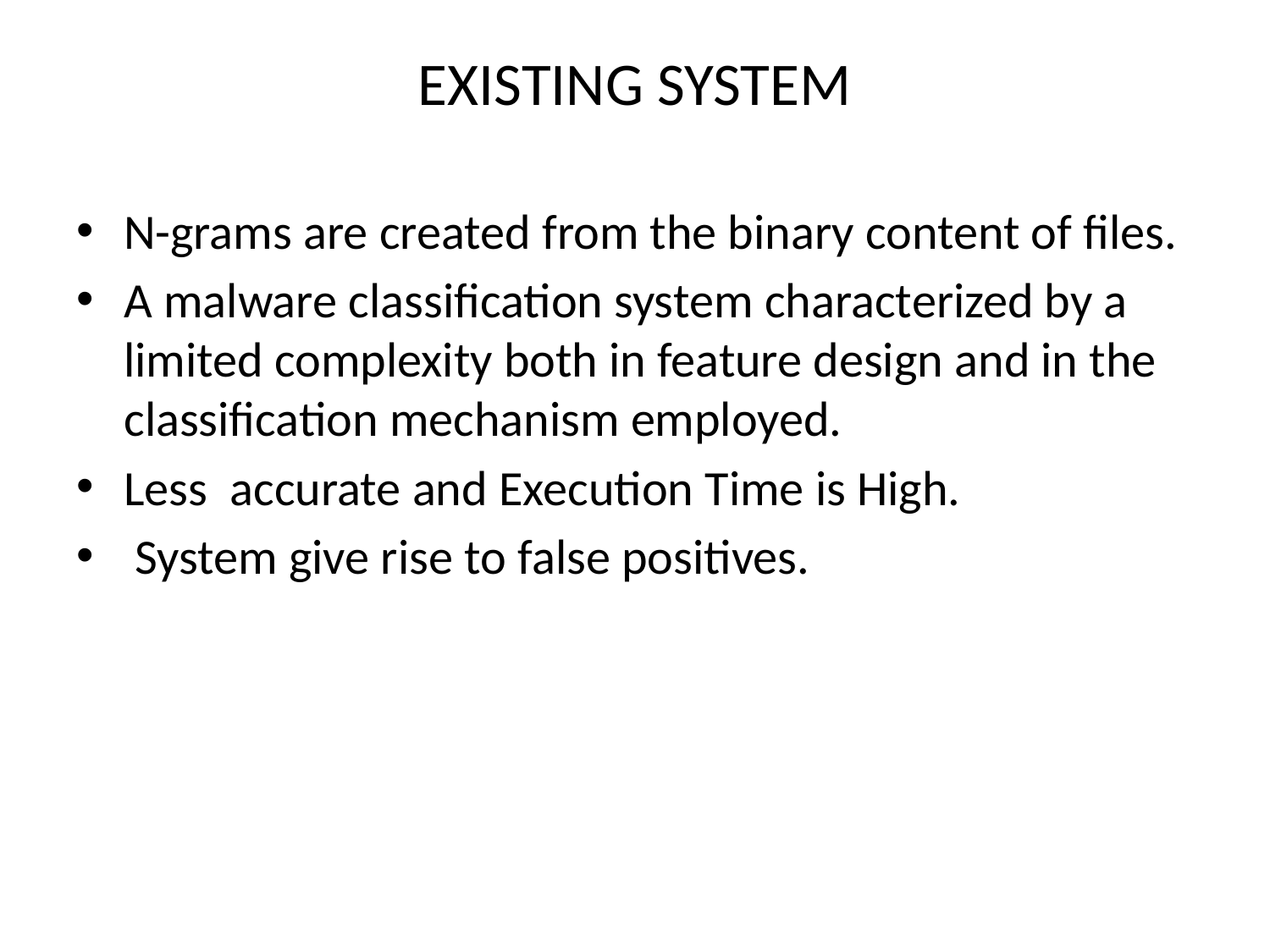

# EXISTING SYSTEM
N-grams are created from the binary content of files.
A malware classification system characterized by a limited complexity both in feature design and in the classification mechanism employed.
Less  accurate and Execution Time is High.
 System give rise to false positives.